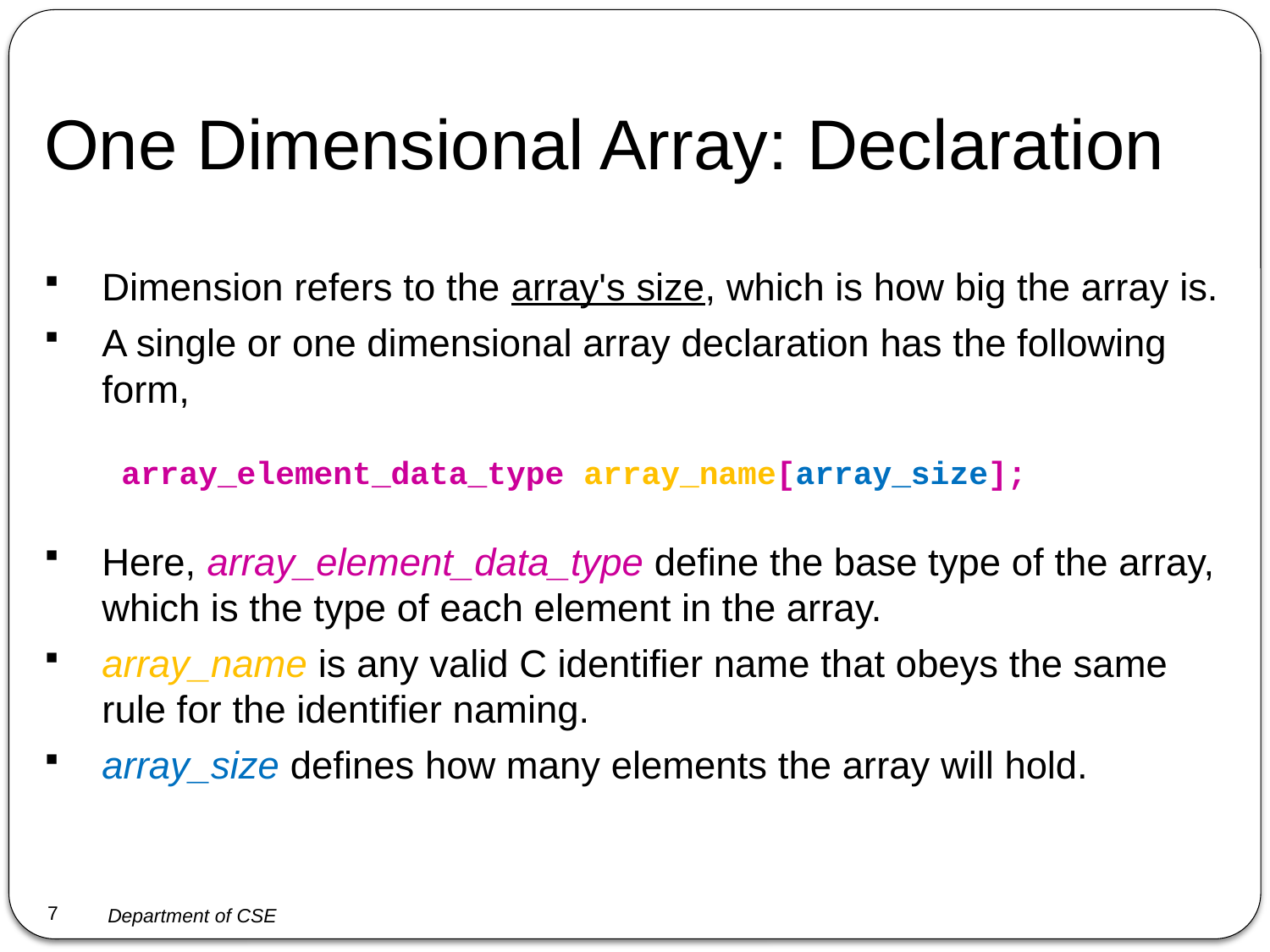

# One Dimensional Array: Declaration

Dimension refers to the array's size, which is how big the array is.
A single or one dimensional array declaration has the following form,

 array_element_data_type array_name[array_size];

Here, array_element_data_type define the base type of the array, which is the type of each element in the array.
array_name is any valid C identifier name that obeys the same rule for the identifier naming.
array_size defines how many elements the array will hold.

7
Department of CSE